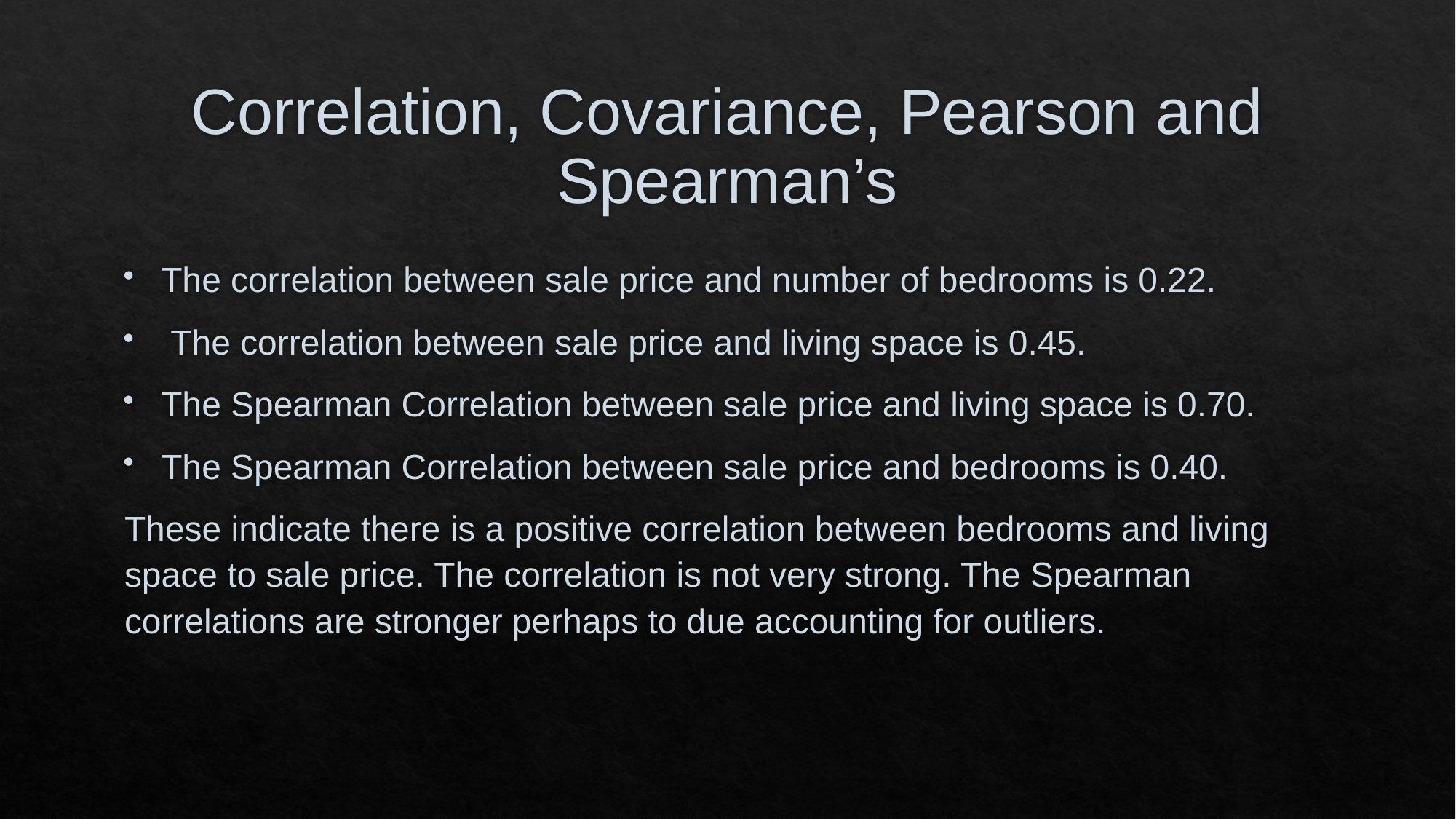

# Correlation, Covariance, Pearson and Spearman’s
The correlation between sale price and number of bedrooms is 0.22.
 The correlation between sale price and living space is 0.45.
The Spearman Correlation between sale price and living space is 0.70.
The Spearman Correlation between sale price and bedrooms is 0.40.
These indicate there is a positive correlation between bedrooms and living space to sale price. The correlation is not very strong. The Spearman correlations are stronger perhaps to due accounting for outliers.